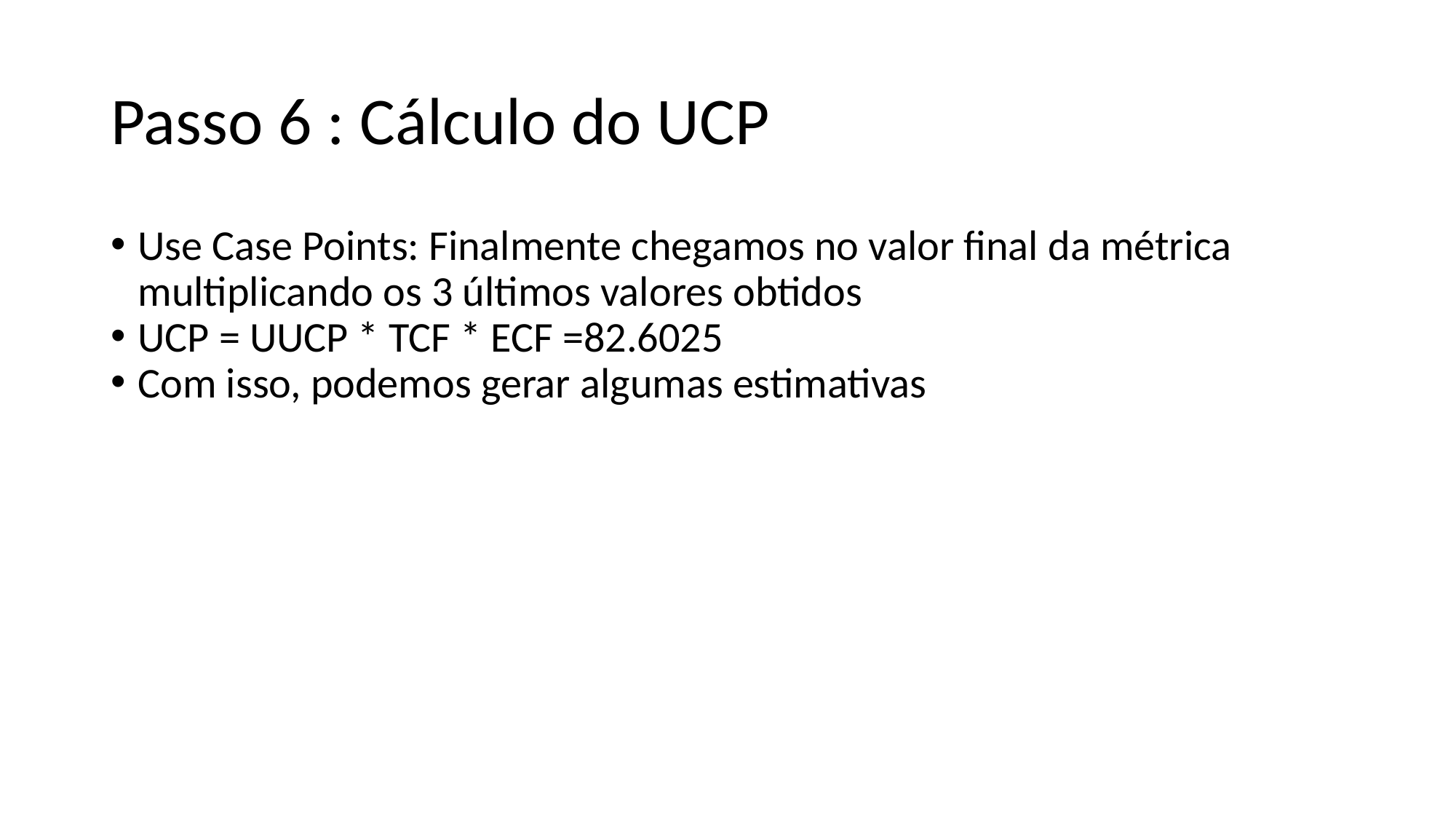

Passo 6 : Cálculo do UCP
Use Case Points: Finalmente chegamos no valor final da métrica multiplicando os 3 últimos valores obtidos
UCP = UUCP * TCF * ECF =82.6025
Com isso, podemos gerar algumas estimativas